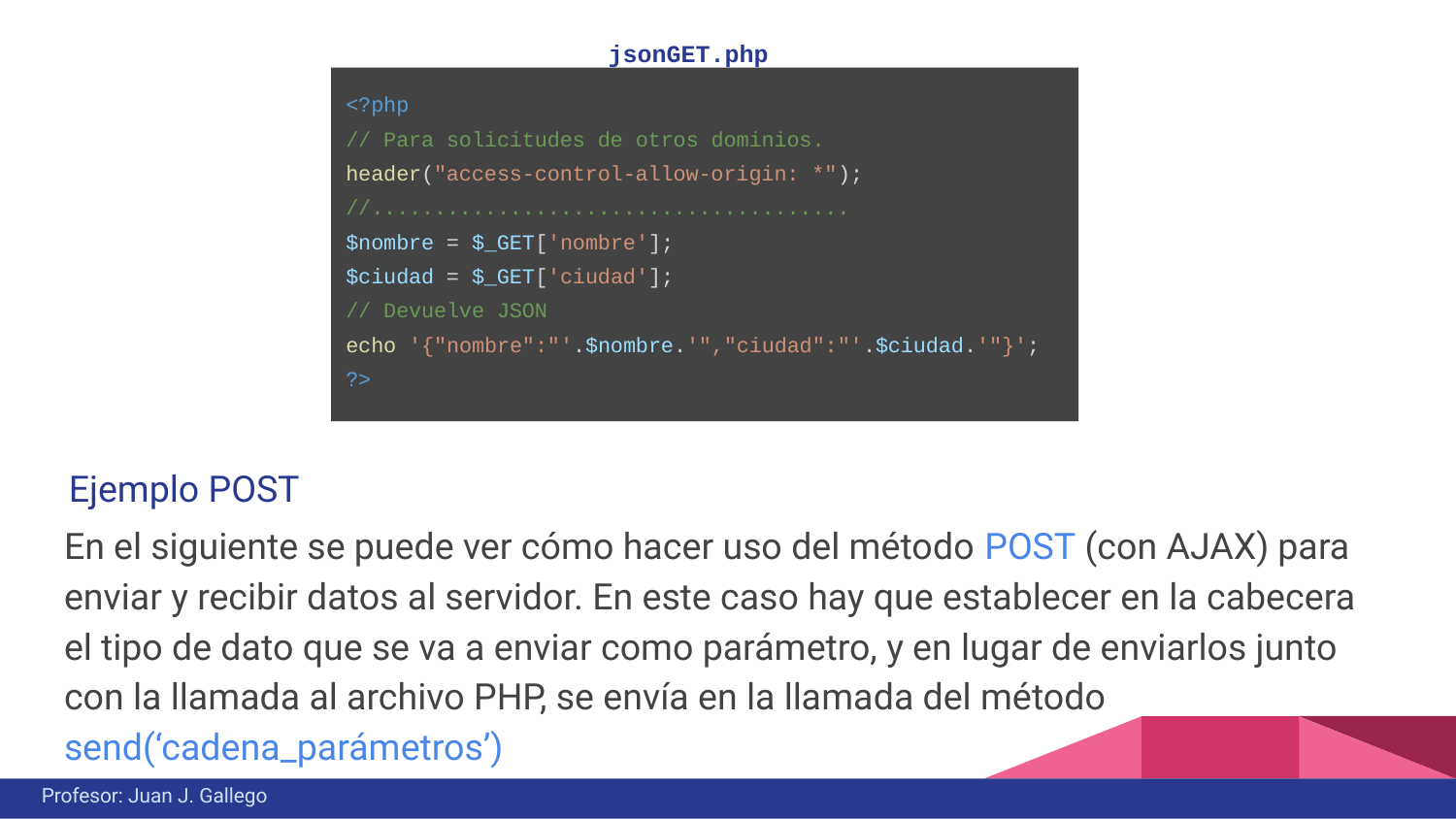

En el siguiente se puede ver cómo hacer uso del método POST (con AJAX) para enviar y recibir datos al servidor. En este caso hay que establecer en la cabecera el tipo de dato que se va a enviar como parámetro, y en lugar de enviarlos junto con la llamada al archivo PHP, se envía en la llamada del método send(‘cadena_parámetros’)
jsonGET.php
<?php
// Para solicitudes de otros dominios.
header("access-control-allow-origin: *");
//......................................
$nombre = $_GET['nombre'];
$ciudad = $_GET['ciudad'];
// Devuelve JSON
echo '{"nombre":"'.$nombre.'","ciudad":"'.$ciudad.'"}';
?>
Ejemplo POST